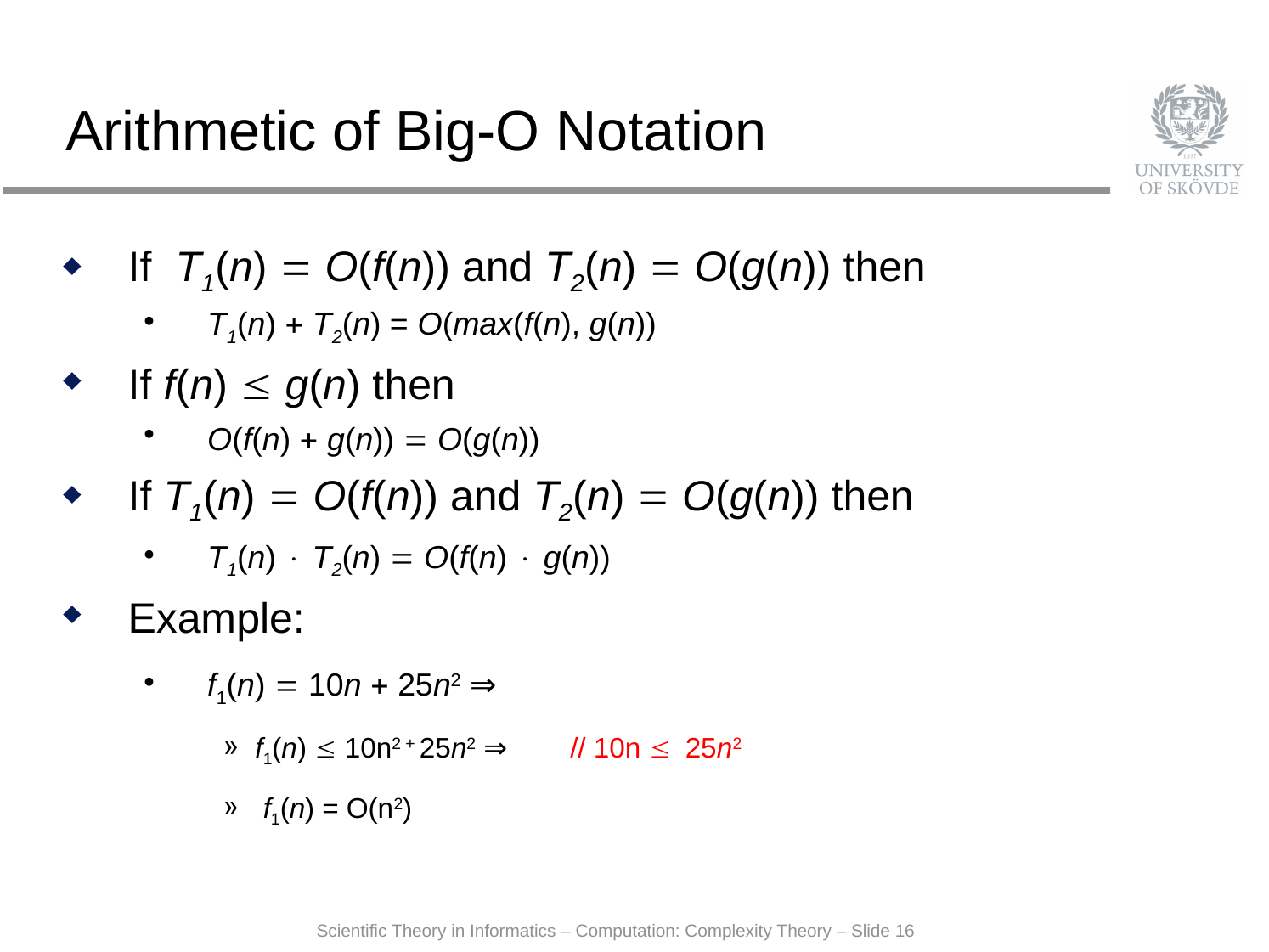

# Arithmetic of Big-O Notation
If  T1(n) = O(f(n)) and T2(n) = O(g(n)) then
T1(n) + T2(n) = O(max(f(n), g(n))
If f(n) ≤ g(n) then
O(f(n) + g(n)) = O(g(n))
If T1(n) = O(f(n)) and T2(n) = O(g(n)) then
T1(n) ⋅ T2(n) = O(f(n) ⋅ g(n))
Example:
f1(n) = 10n + 25n2 ⇒
f1(n) ≤ 10n2 + 25n2 ⇒        // 10n ≤ 25n2
 f1(n) = O(n2)